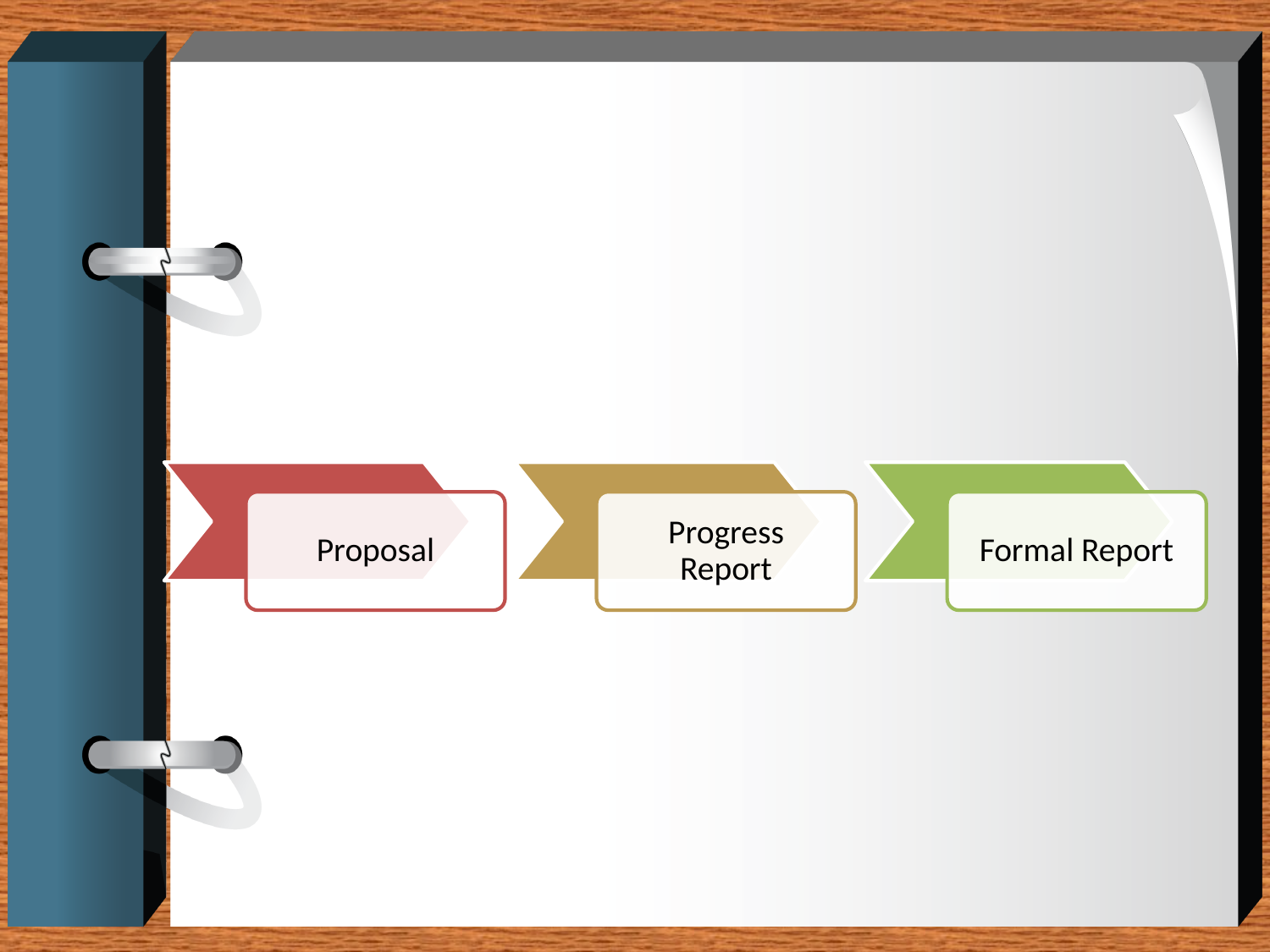

#
Proposal
Progress Report
Formal Report

3